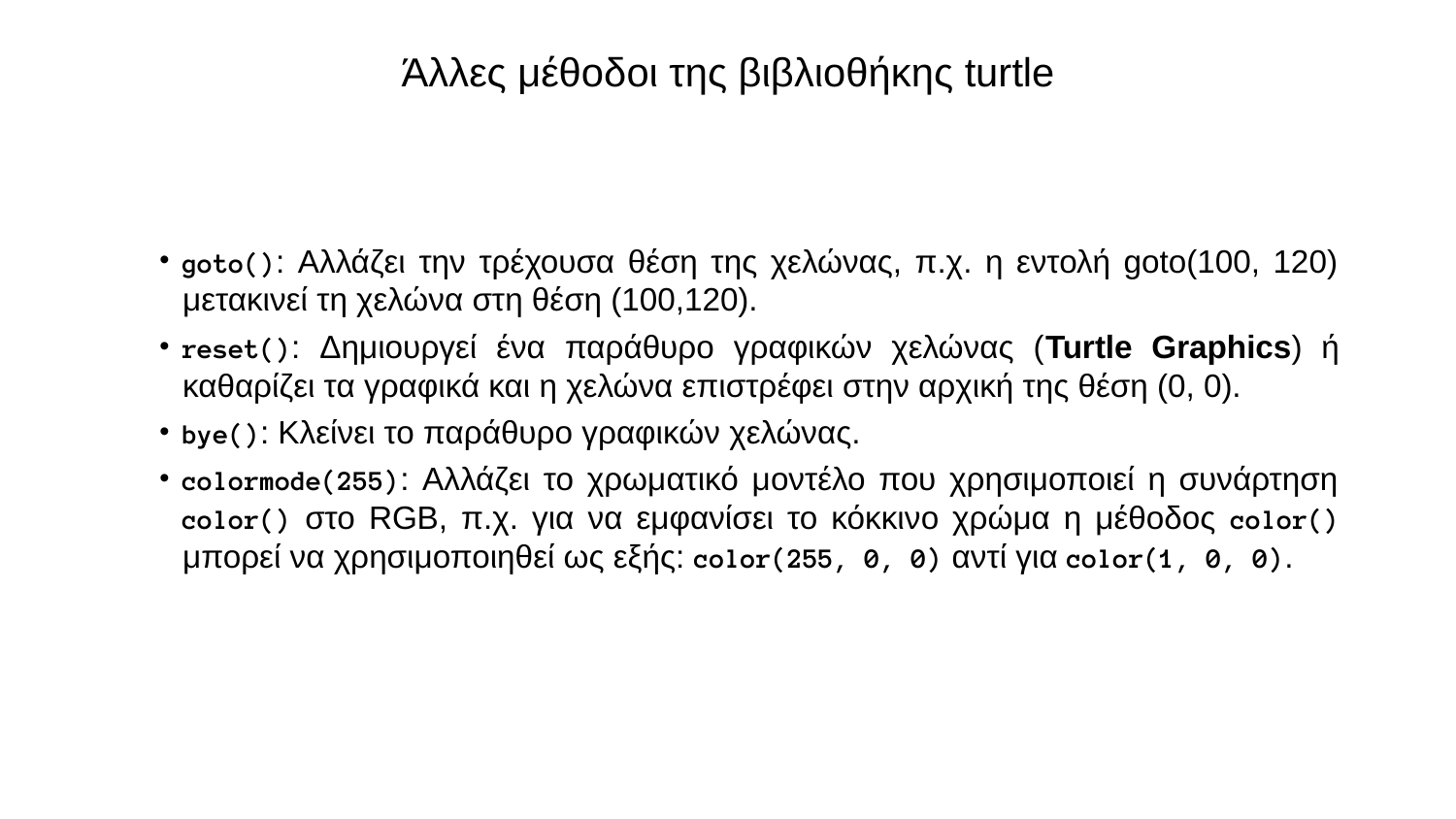

# Άλλες μέθοδοι της βιβλιοθήκης turtle
goto(): Αλλάζει την τρέχουσα θέση της χελώνας, π.χ. η εντολή goto(100, 120) μετακινεί τη χελώνα στη θέση (100,120).
reset(): Δημιουργεί ένα παράθυρο γραφικών χελώνας (Turtle Graphics) ή καθαρίζει τα γραφικά και η χελώνα επιστρέφει στην αρχική της θέση (0, 0).
bye(): Κλείνει το παράθυρο γραφικών χελώνας.
colormode(255): Αλλάζει το χρωματικό μοντέλο που χρησιμοποιεί η συνάρτηση color() στο RGB, π.χ. για να εμφανίσει το κόκκινο χρώμα η μέθοδος color() μπορεί να χρησιμοποιηθεί ως εξής: color(255, 0, 0) αντί για color(1, 0, 0).